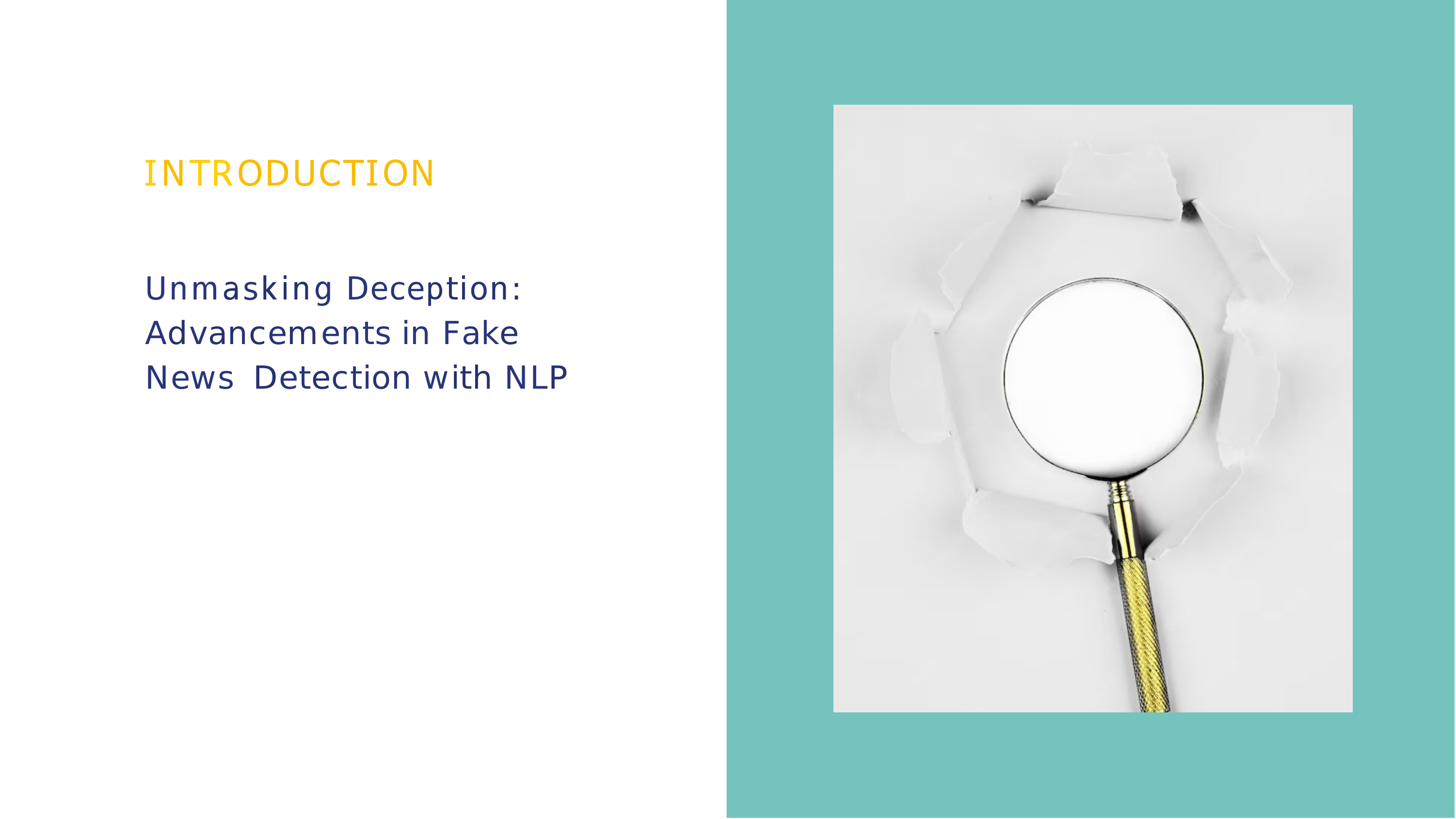

INTRODUCTION
Unmasking Deception:  Advancements in Fake News  Detection with NLP